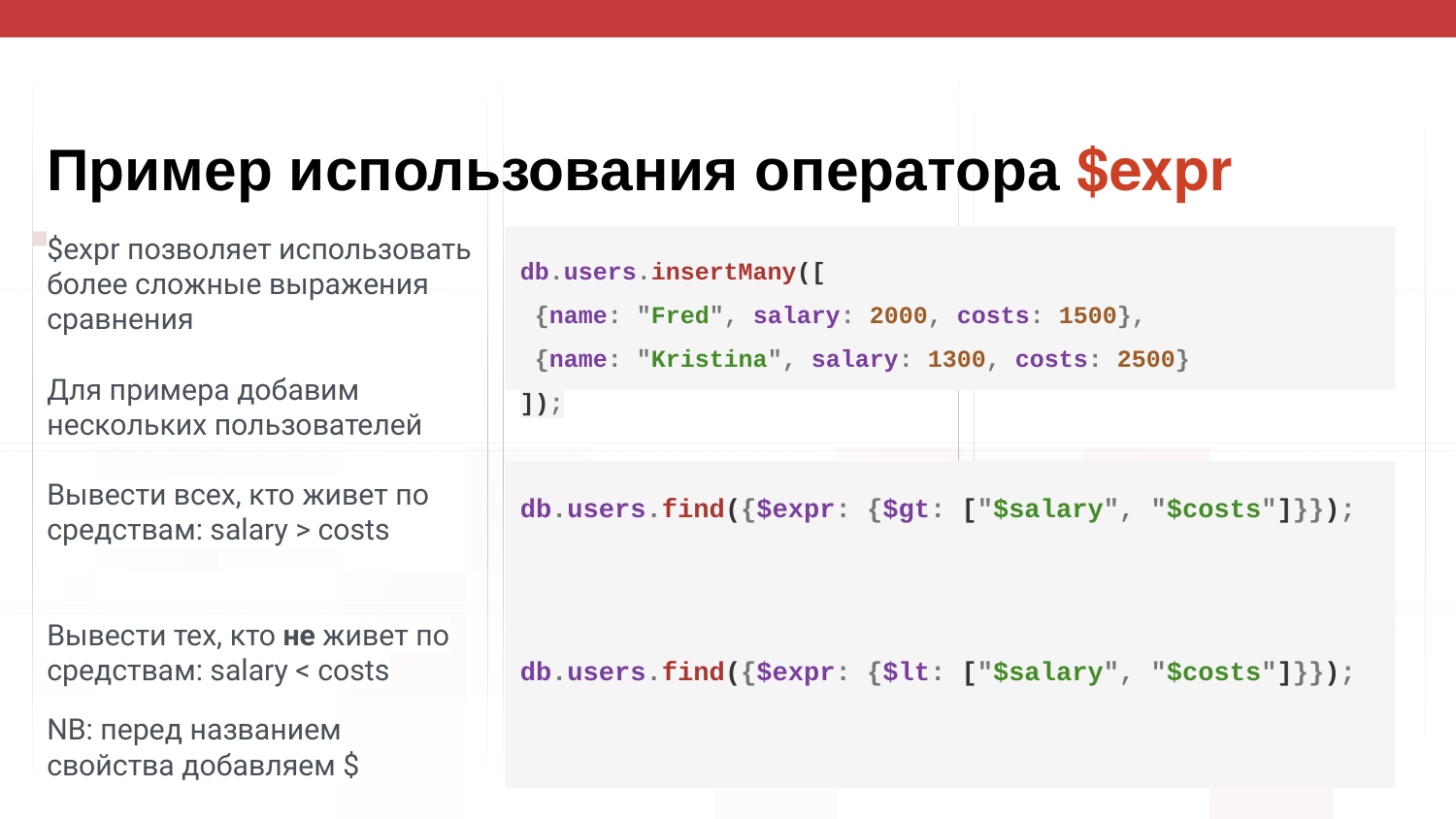

# Пример использования оператора $expr
$expr позволяет использовать более сложные выражения сравнения
Для примера добавим нескольких пользователей

db.users.insertMany([
 {name: "Fred", salary: 2000, costs: 1500},
 {name: "Kristina", salary: 1300, costs: 2500}
]);

db.users.find({$expr: {$gt: ["$salary", "$costs"]}});

Вывести всех, кто живет по средствам: salary > costs
Вывести тех, кто не живет по средствам: salary < costs
NB: перед названием свойства добавляем $

db.users.find({$expr: {$lt: ["$salary", "$costs"]}});